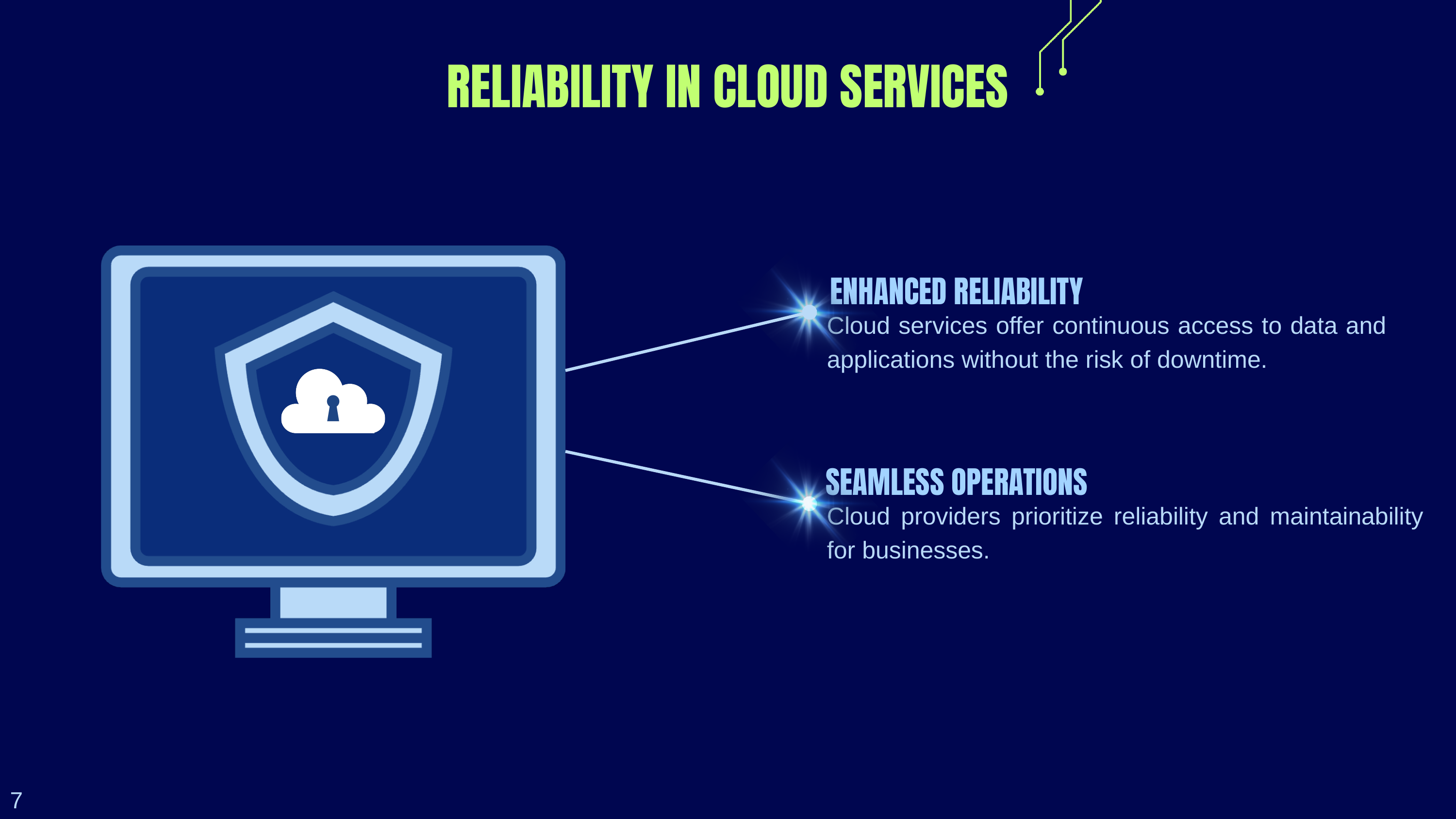

RELIABILITY IN CLOUD SERVICES

ENHANCED RELIABILITY
Cloud services offer continuous access to data and applications without the risk of downtime.

SEAMLESS OPERATIONS
Cloud providers prioritize reliability and maintainability for businesses.
7